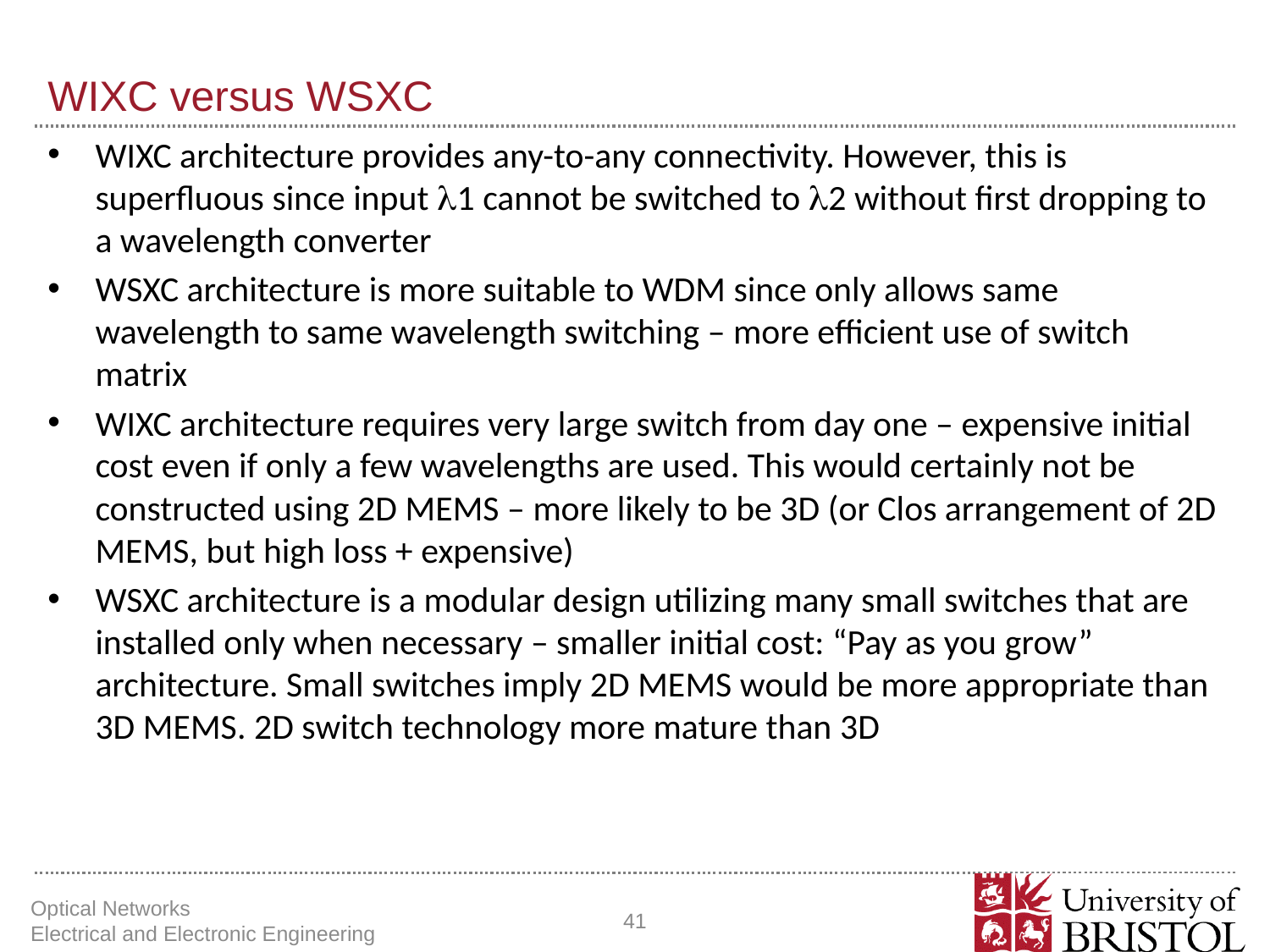

# WIXC versus WSXC
WIXC architecture provides any-to-any connectivity. However, this is superfluous since input λ1 cannot be switched to λ2 without first dropping to a wavelength converter
WSXC architecture is more suitable to WDM since only allows same wavelength to same wavelength switching – more efficient use of switch matrix
WIXC architecture requires very large switch from day one – expensive initial cost even if only a few wavelengths are used. This would certainly not be constructed using 2D MEMS – more likely to be 3D (or Clos arrangement of 2D MEMS, but high loss + expensive)
WSXC architecture is a modular design utilizing many small switches that are installed only when necessary – smaller initial cost: “Pay as you grow” architecture. Small switches imply 2D MEMS would be more appropriate than 3D MEMS. 2D switch technology more mature than 3D

Optical Networks                                                 Electrical and Electronic Engineering
41